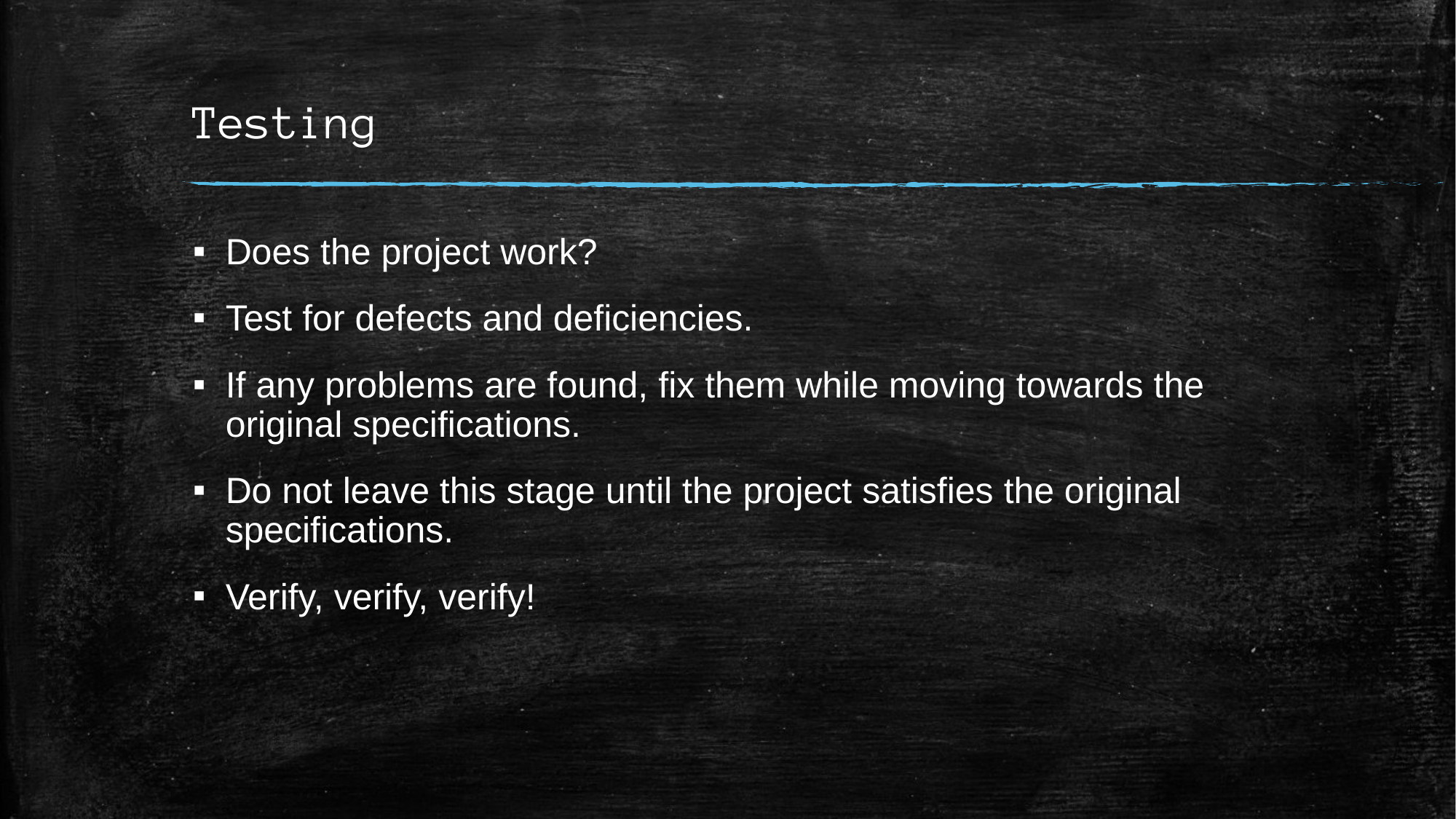

# Testing
Does the project work?
Test for defects and deficiencies.
If any problems are found, fix them while moving towards the original specifications.
Do not leave this stage until the project satisfies the original specifications.
Verify, verify, verify!